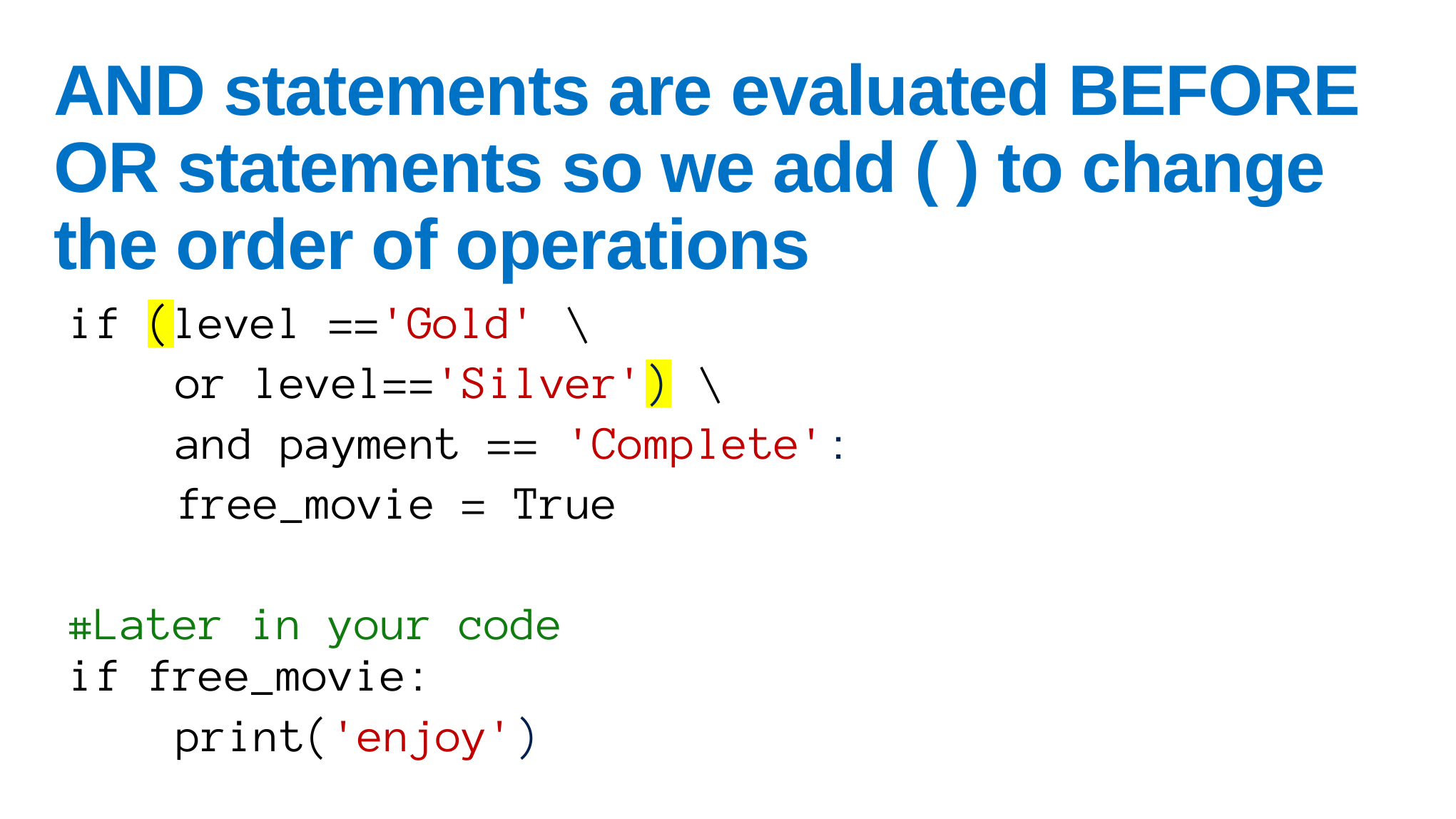

# AND statements are evaluated BEFORE OR statements so we add ( ) to change the order of operations

if (level =='Gold' \
	or level=='Silver') \
	and payment == 'Complete':
	free_movie = True

#Later in your code
if free_movie:
	print('enjoy')